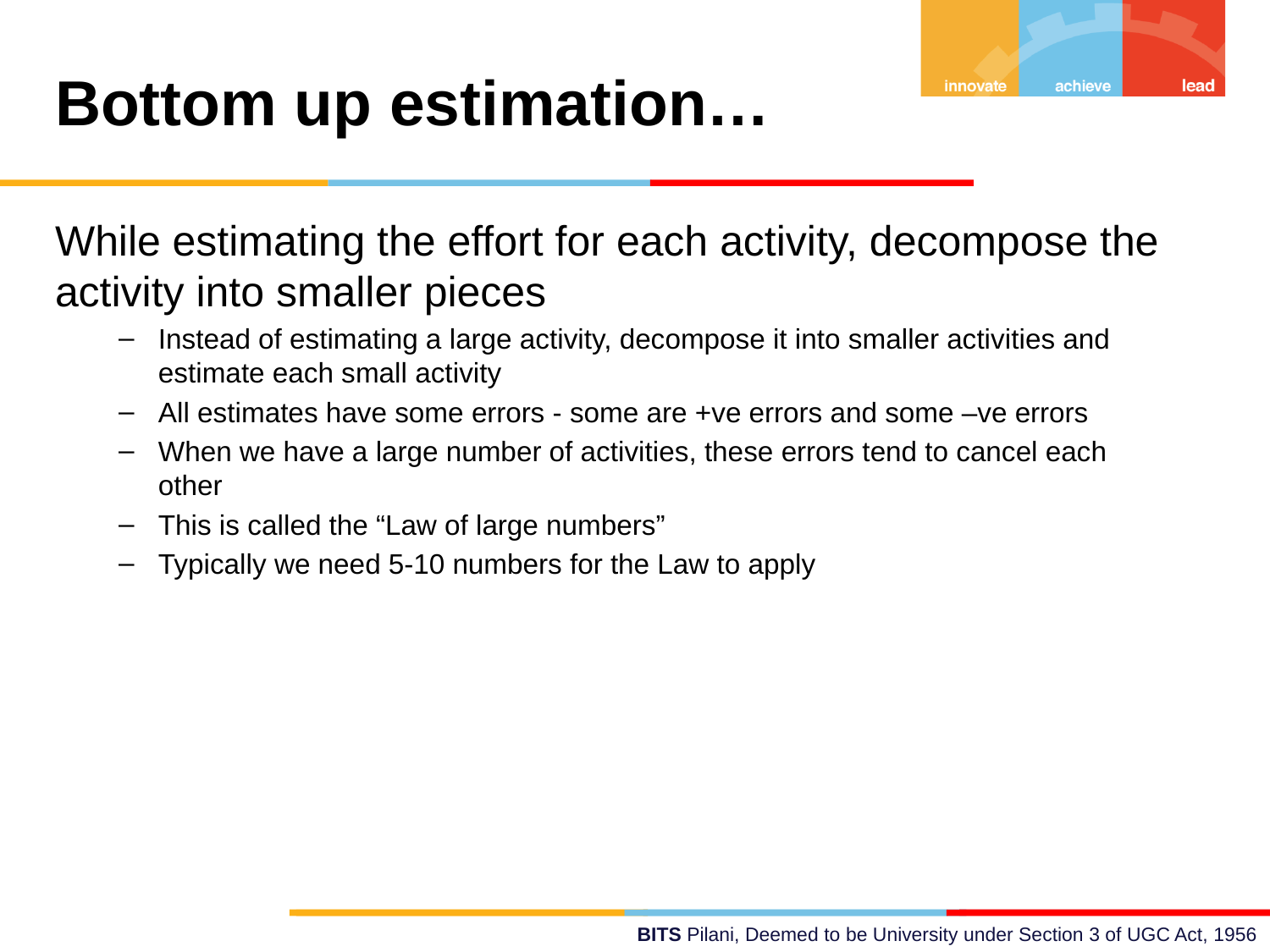

Bottom up estimation…
While estimating the effort for each activity, decompose the activity into smaller pieces
Instead of estimating a large activity, decompose it into smaller activities and estimate each small activity
All estimates have some errors - some are +ve errors and some –ve errors
When we have a large number of activities, these errors tend to cancel each other
This is called the “Law of large numbers”
Typically we need 5-10 numbers for the Law to apply